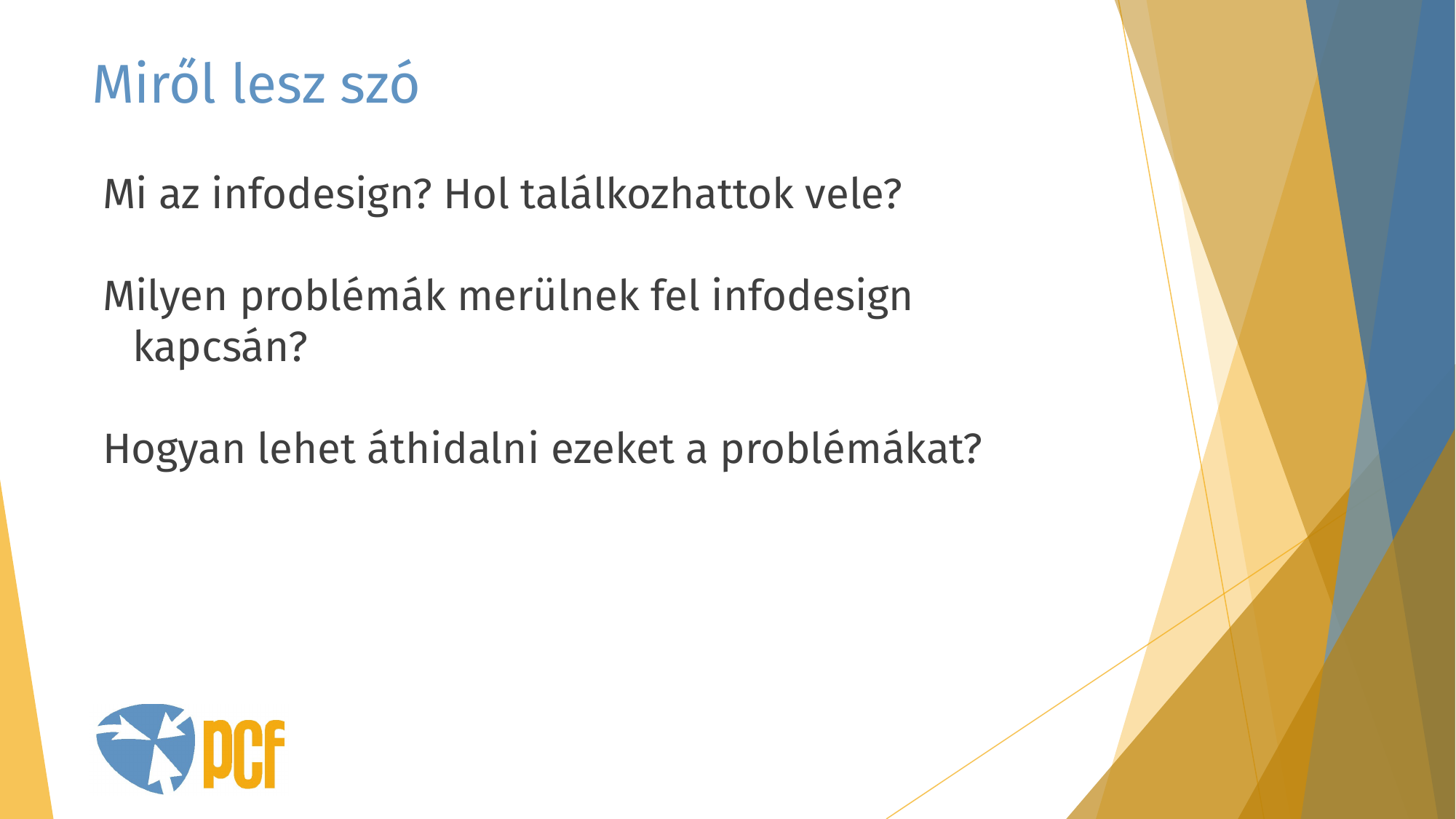

# Miről lesz szó
Mi az infodesign? Hol találkozhattok vele?

Milyen problémák merülnek fel infodesign kapcsán?

Hogyan lehet áthidalni ezeket a problémákat?